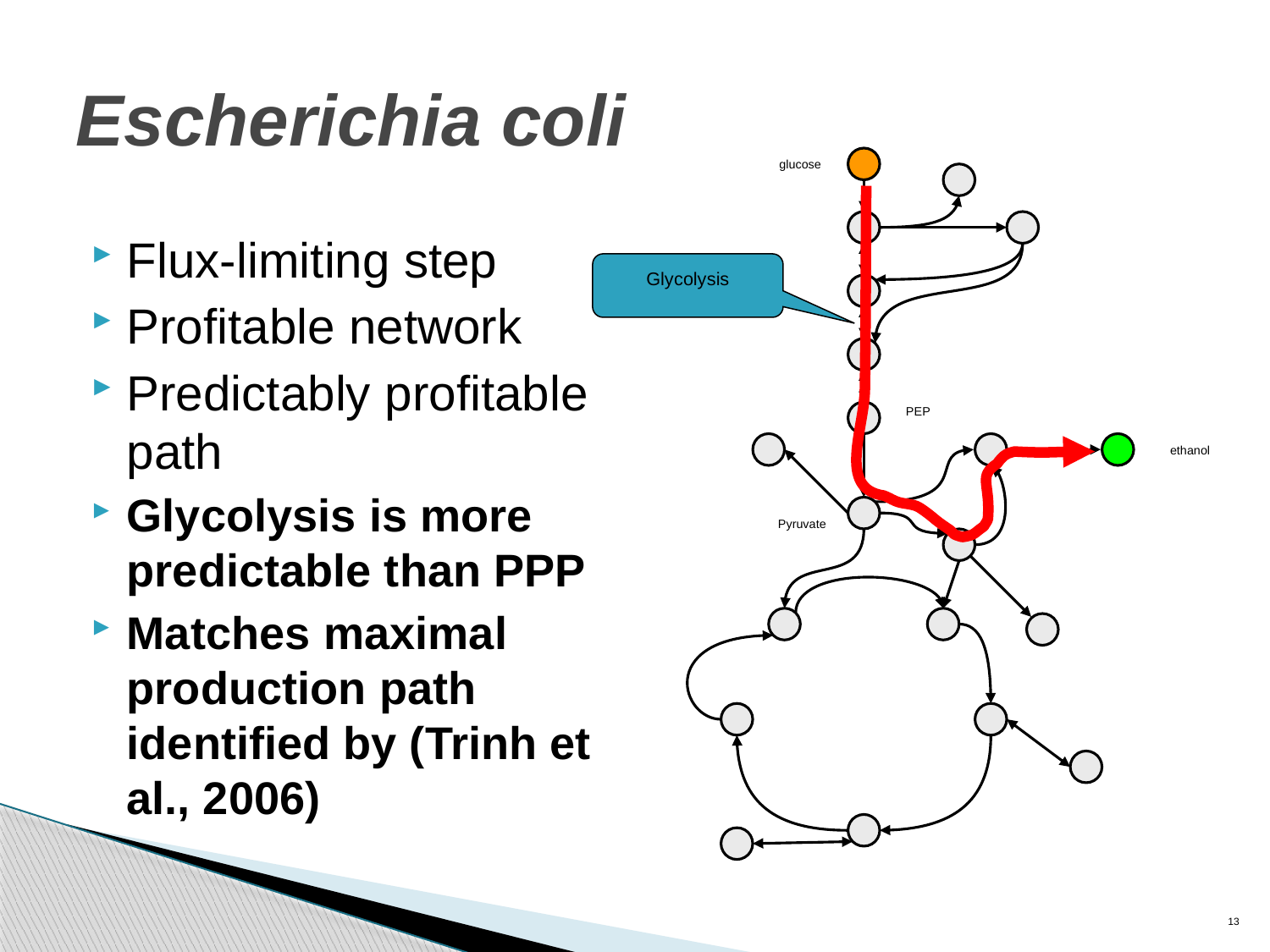

Escherichia coli

glucose

Flux-limiting step
Profitable network
Predictably profitable path
Glycolysis is more predictable than PPP
Matches maximal production path identified by (Trinh et al., 2006)
Glycolysis
PEP
ethanol
Pyruvate
13